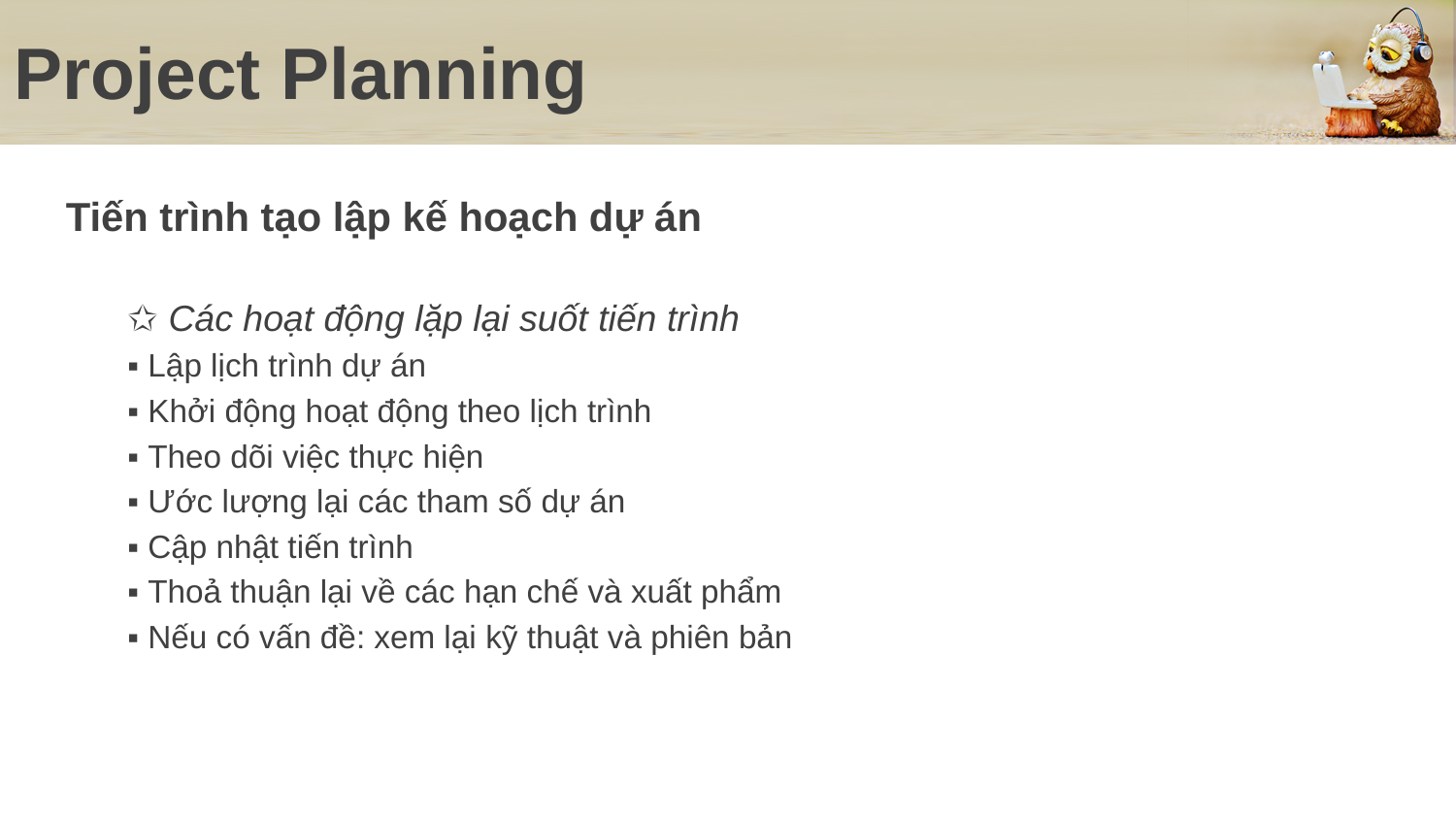

# Project Planning
Tiến trình tạo lập kế hoạch dự án
✩ Các hoạt động lặp lại suốt tiến trình
▪ Lập lịch trình dự án
▪ Khởi động hoạt động theo lịch trình
▪ Theo dõi việc thực hiện
▪ Ước lượng lại các tham số dự án
▪ Cập nhật tiến trình
▪ Thoả thuận lại về các hạn chế và xuất phẩm
▪ Nếu có vấn đề: xem lại kỹ thuật và phiên bản